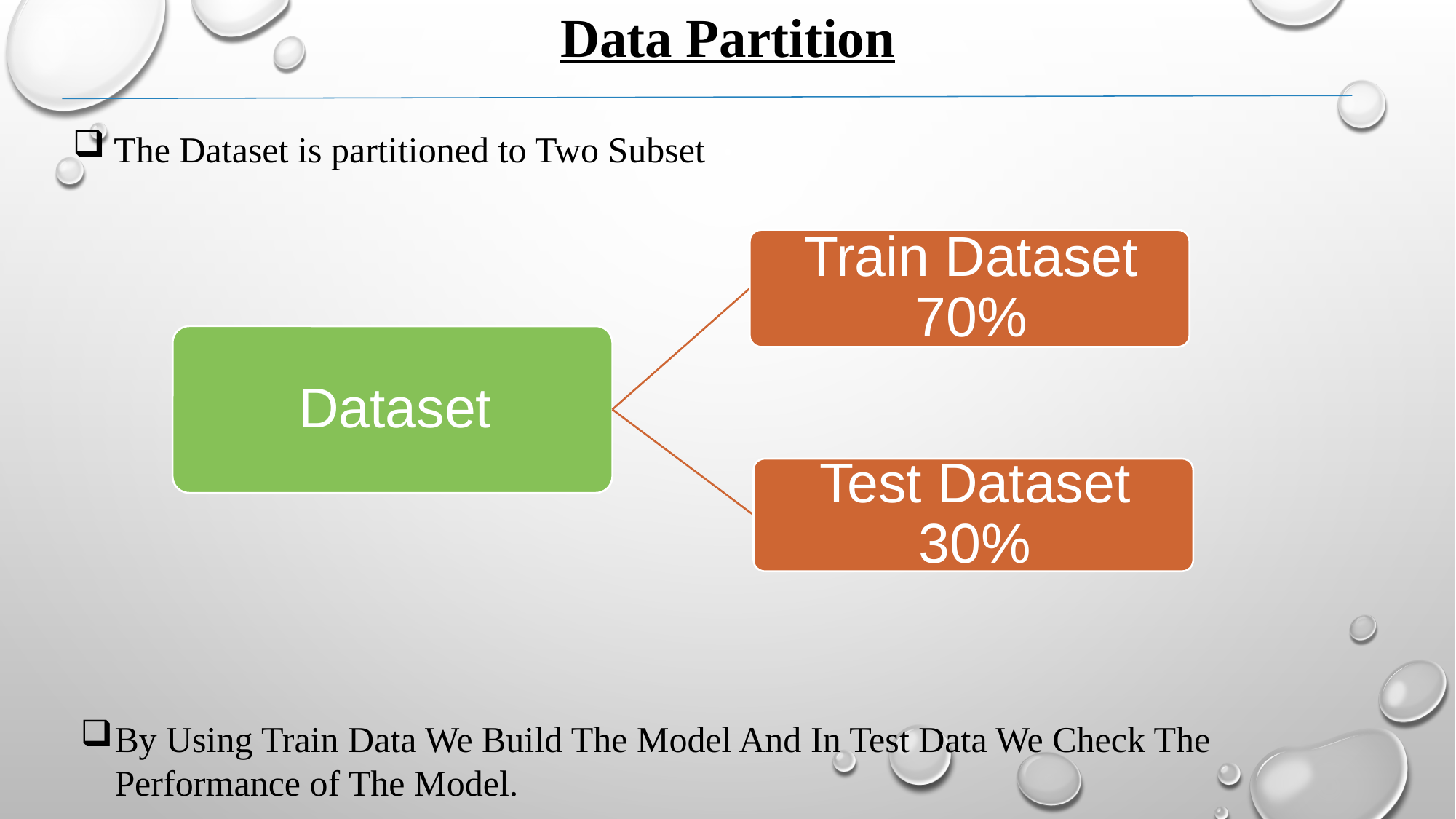

Data Partition
The Dataset is partitioned to Two Subset
Dataset

Train Dataset 70%

Test Dataset 30%
By Using Train Data We Build The Model And In Test Data We Check The Performance of The Model.